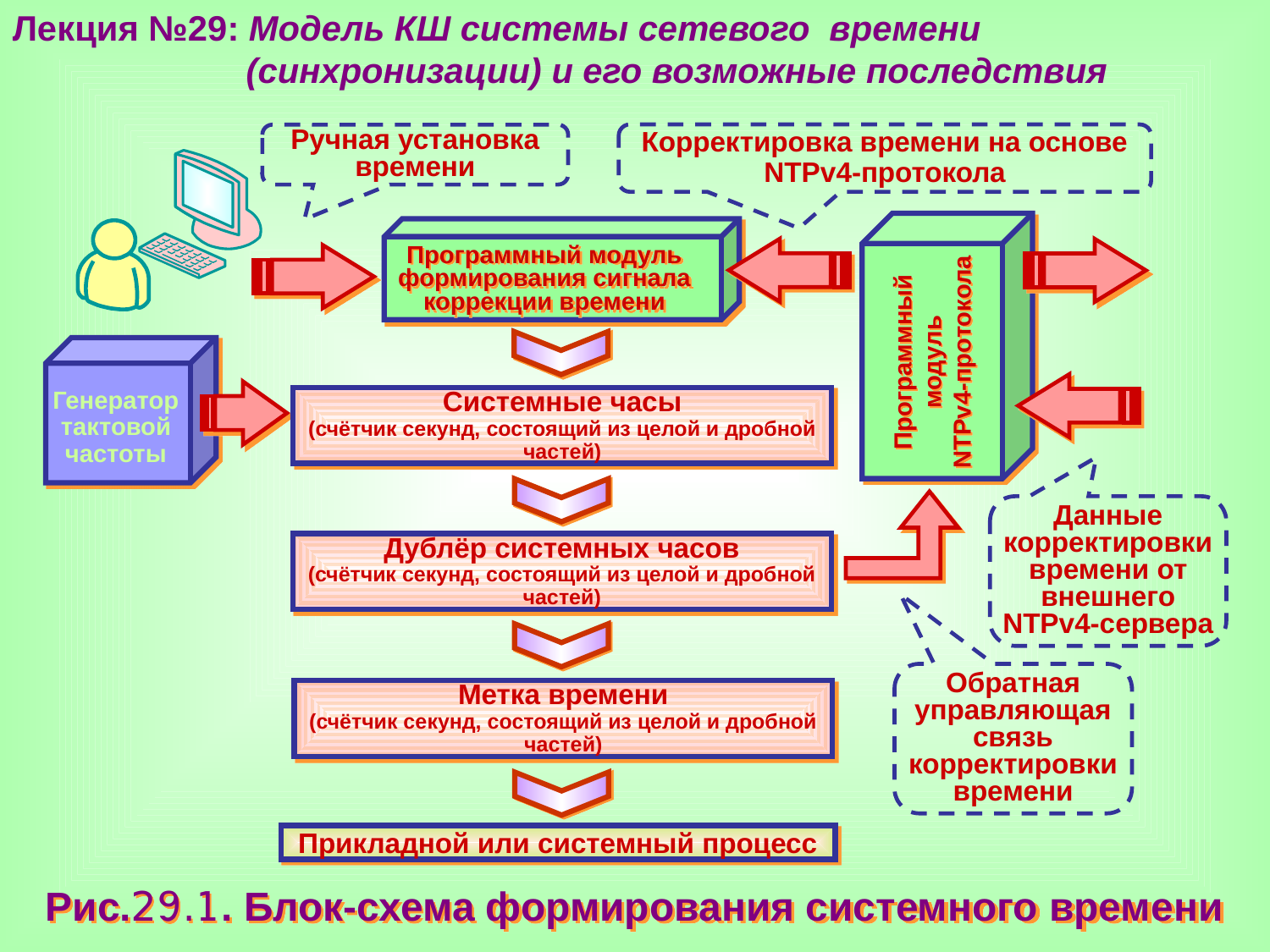

Лекция №29: Модель КШ системы сетевого  времени
                        (синхронизации) и его возможные последствия
Корректировка времени на основе
NTPv4-протокола
Ручная установка времени

Программный модуль
формирования сигнала
коррекции времени

Программный модуль
NTPv4-протокола

Системные часы
(счётчик секунд, состоящий из целой и дробной частей)
Генератор
тактовой
частоты

Данные
корректировки
времени от внешнего NTPv4-сервера
Дублёр системных часов
(счётчик секунд, состоящий из целой и дробной частей)

Обратная управляющая связь корректировки
времени
Метка времени
(счётчик секунд, состоящий из целой и дробной частей)

Прикладной или системный процесс
Рис.29.1. Блок-схема формирования системного времени